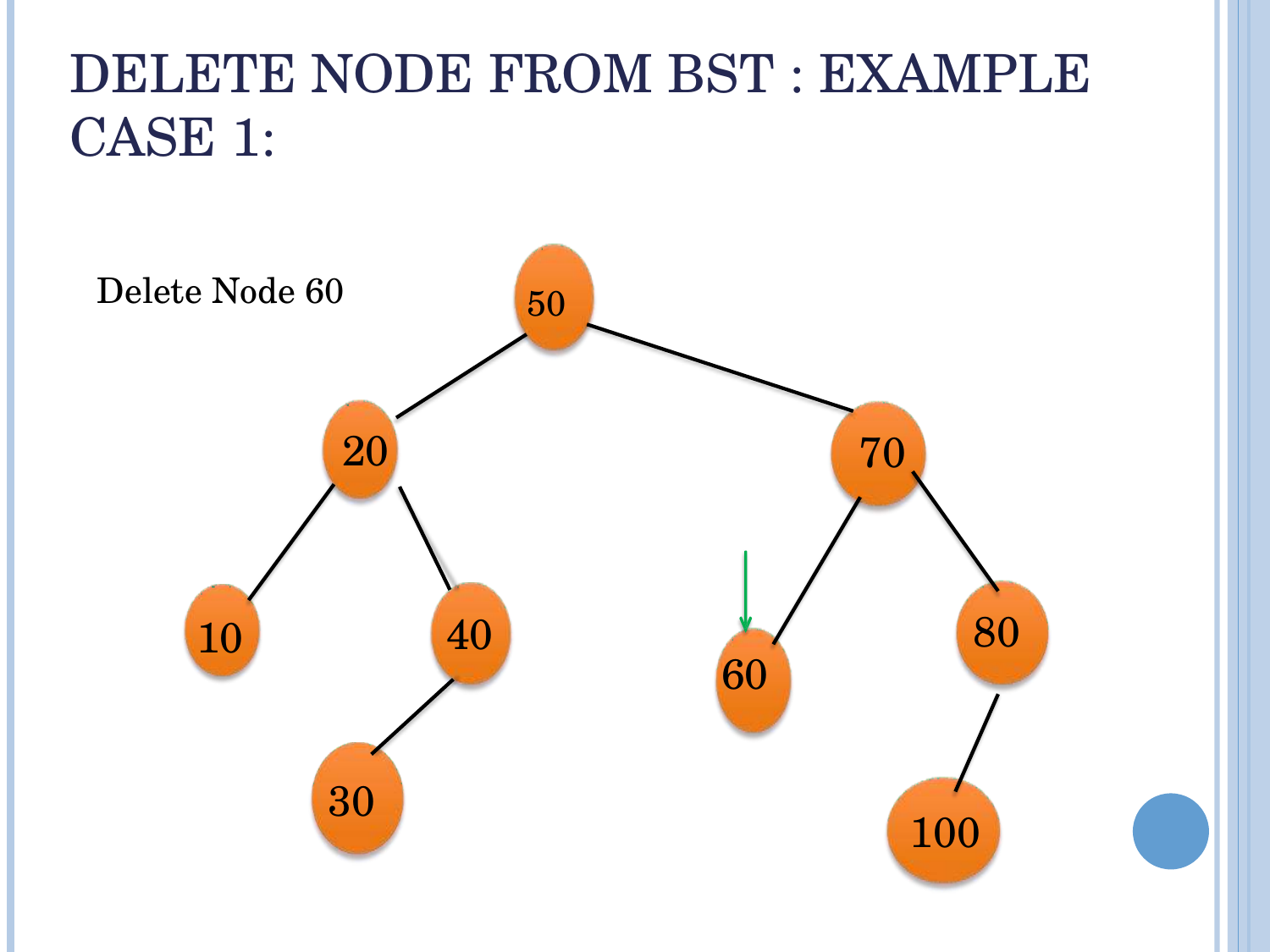

Delete node from BST : Example Case 1: 50

  50
Delete Node 60

20
70

80
40
10

60

30

100